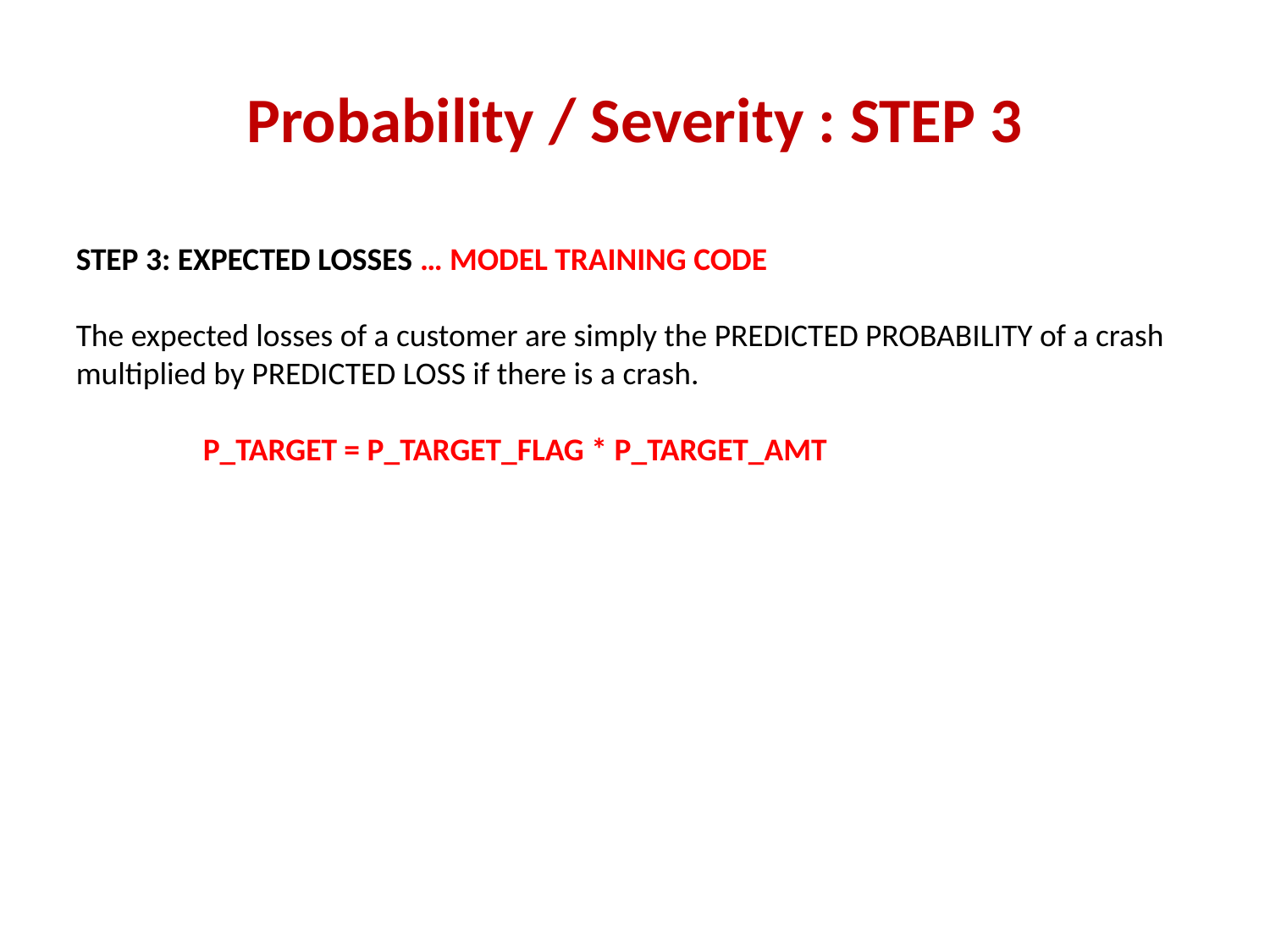

# Probability / Severity : STEP 3
STEP 3: EXPECTED LOSSES … MODEL TRAINING CODE

The expected losses of a customer are simply the PREDICTED PROBABILITY of a crash multiplied by PREDICTED LOSS if there is a crash.

P_TARGET = P_TARGET_FLAG * P_TARGET_AMT